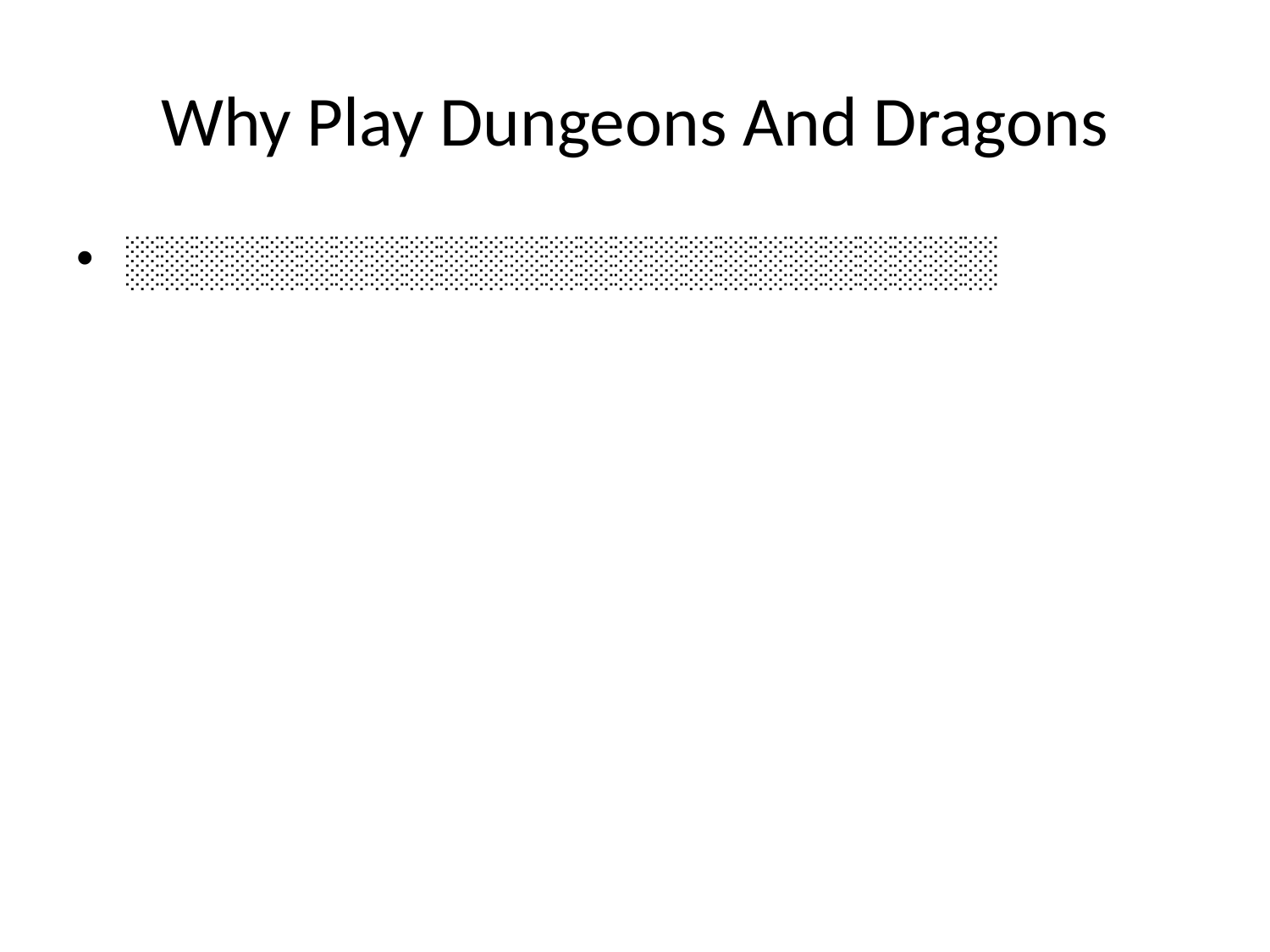

# Why Play Dungeons And Dragons
░░░░░░░░░░░░░░░░░░░░░░░░░